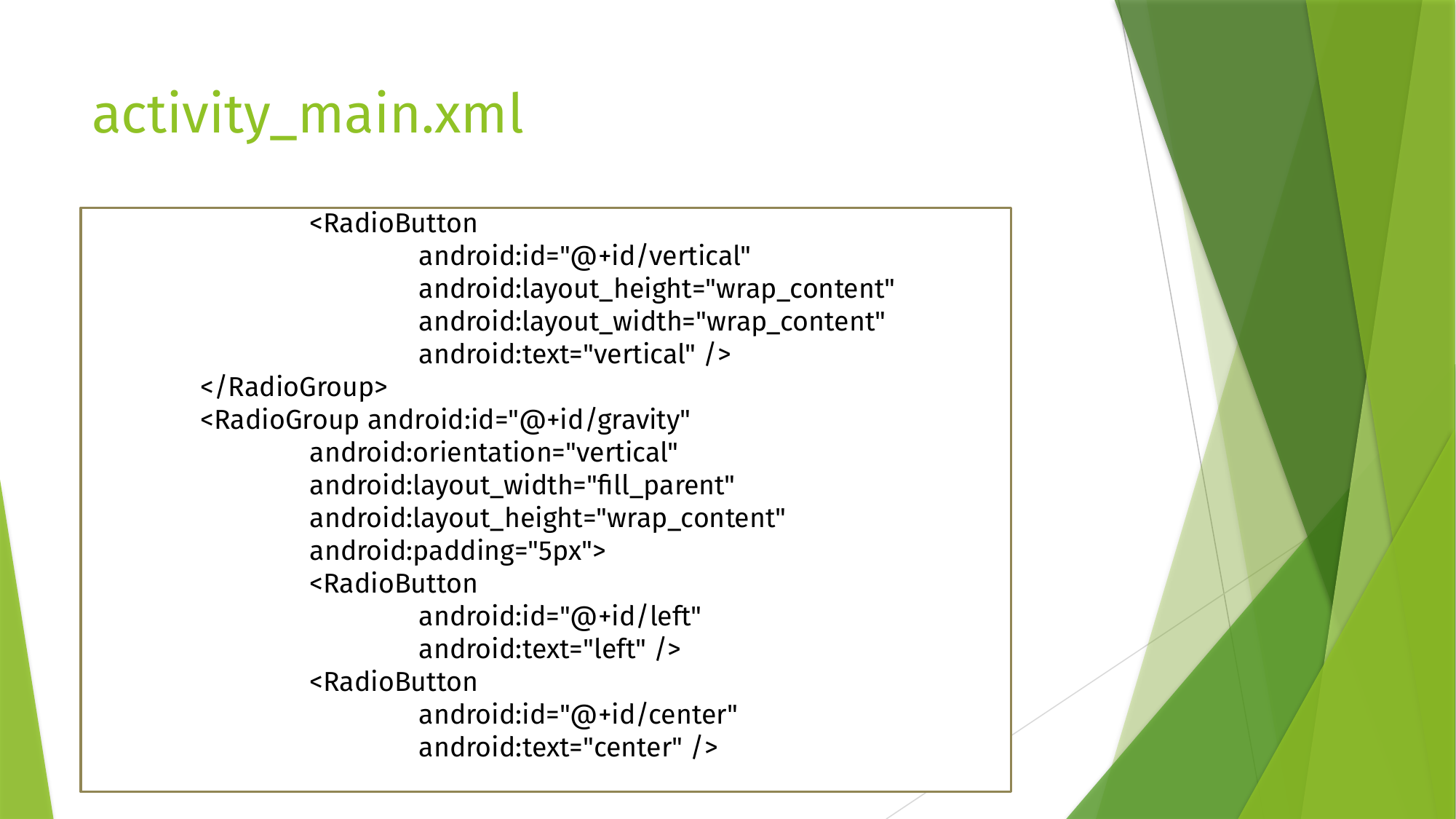

# activity_main.xml
		<RadioButton
			android:id="@+id/vertical"
			android:layout_height="wrap_content"
			android:layout_width="wrap_content"
			android:text="vertical" />
	</RadioGroup>
	<RadioGroup android:id="@+id/gravity"
		android:orientation="vertical"
		android:layout_width="fill_parent"
		android:layout_height="wrap_content"
		android:padding="5px">
		<RadioButton
			android:id="@+id/left"
			android:text="left" />
		<RadioButton
			android:id="@+id/center"
			android:text="center" />